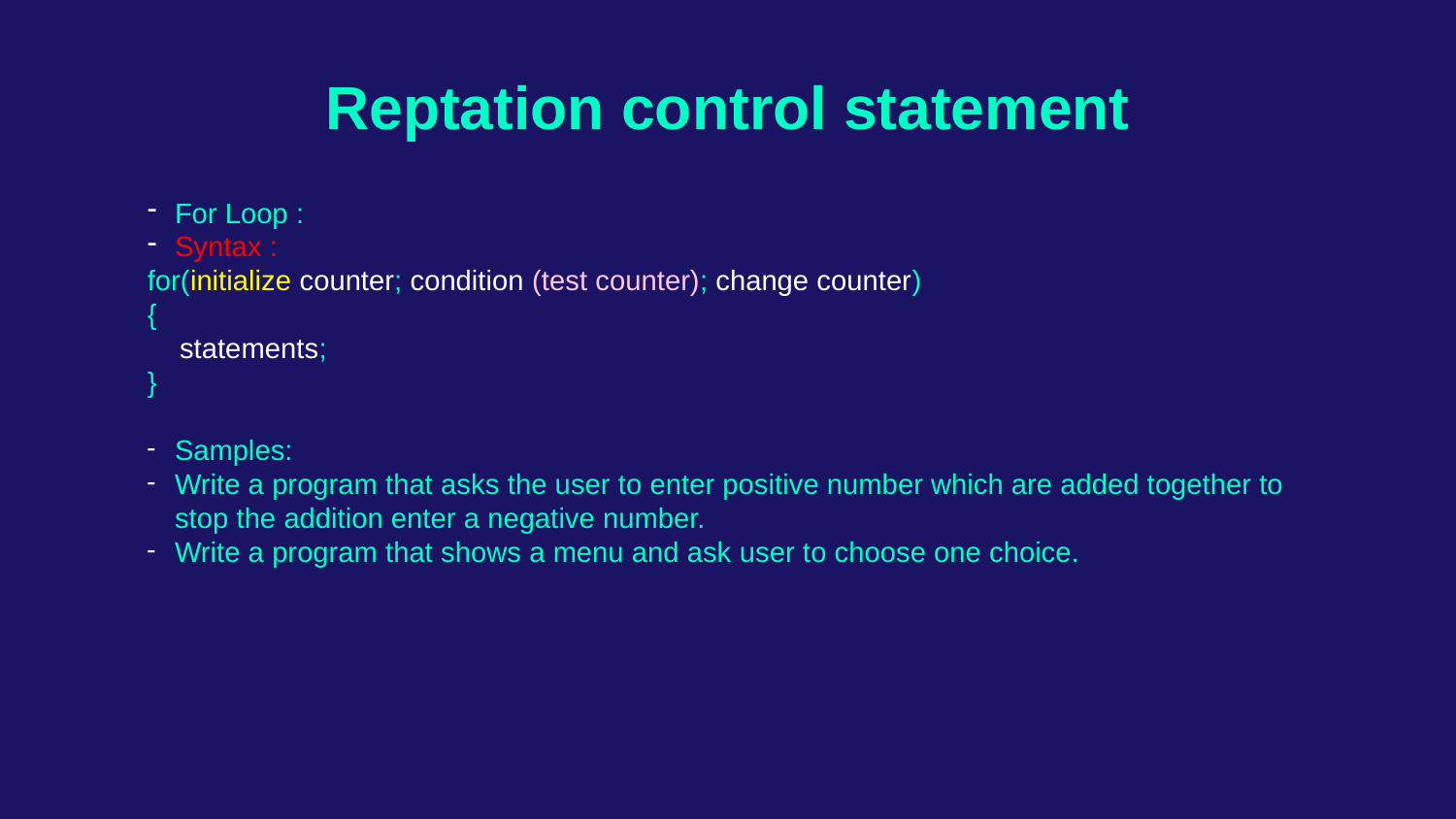

# Reptation control statement
For Loop :
Syntax :
for(initialize counter; condition (test counter); change counter)
{
    statements;
}

Samples:
Write a program that asks the user to enter positive number which are added together to stop the addition enter a negative number.
Write a program that shows a menu and ask user to choose one choice.